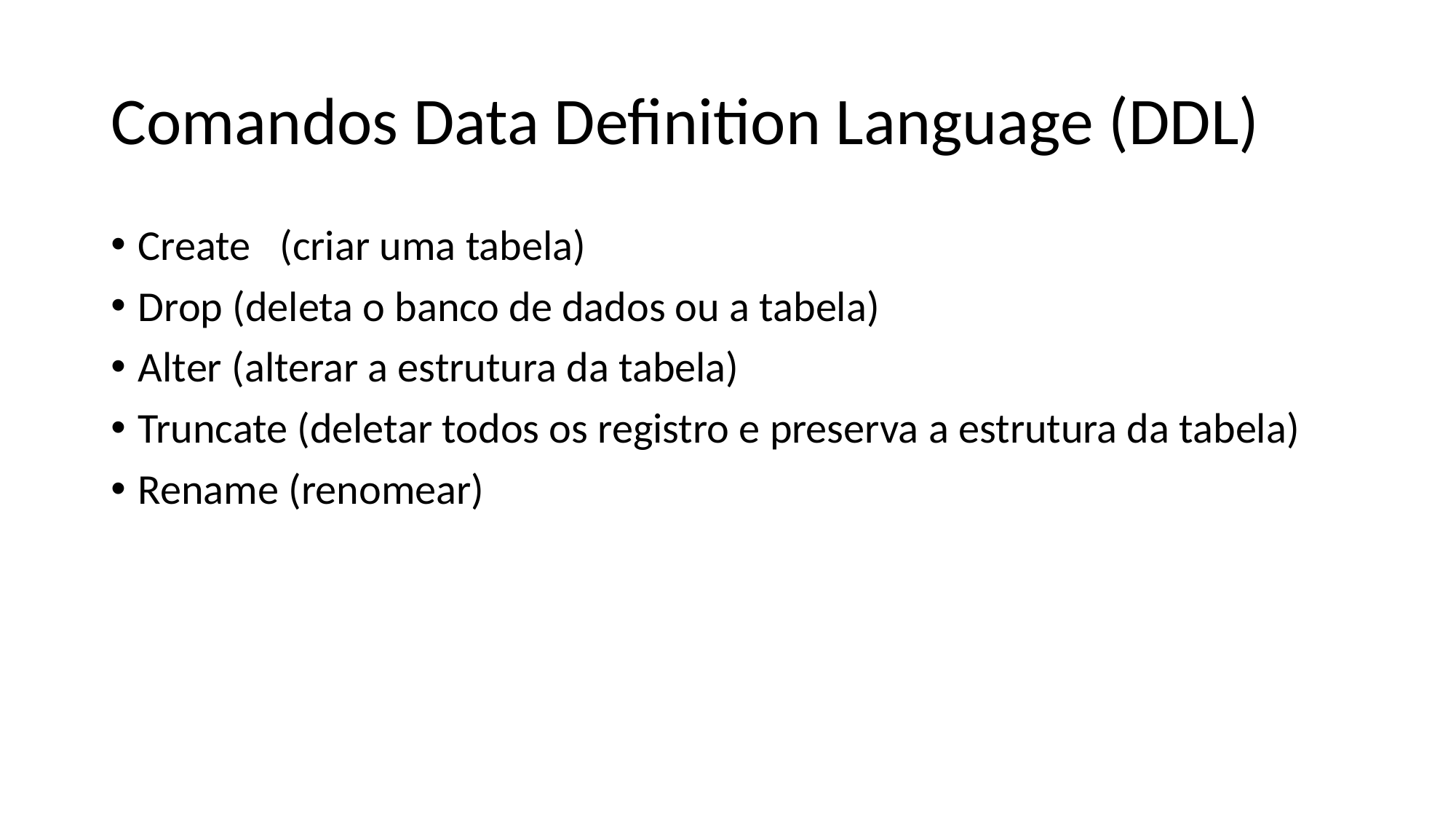

# Comandos Data Definition Language (DDL)
Create   (criar uma tabela)
Drop (deleta o banco de dados ou a tabela)
Alter (alterar a estrutura da tabela)
Truncate (deletar todos os registro e preserva a estrutura da tabela)
Rename (renomear)